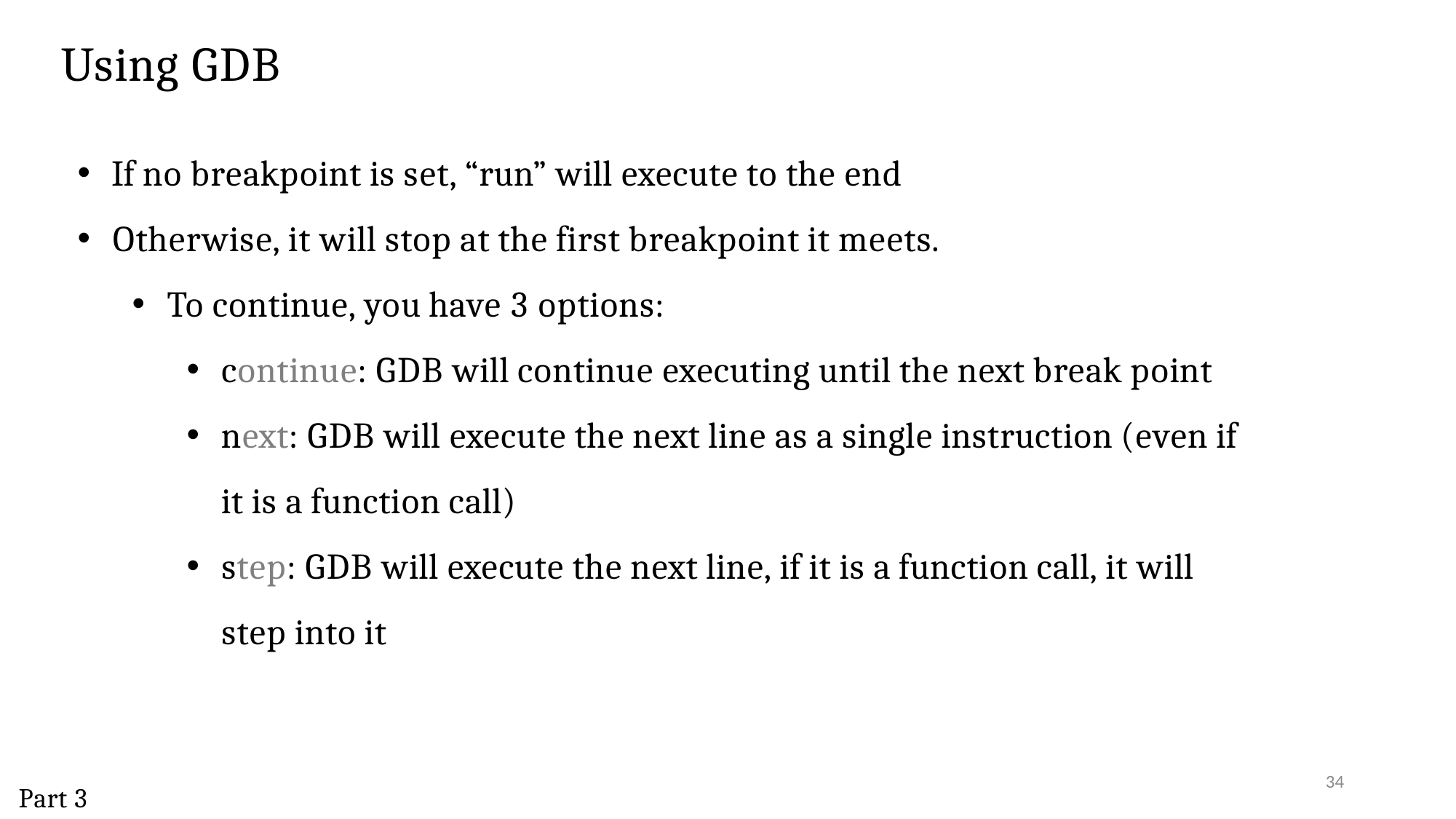

Using GDB
If no breakpoint is set, “run” will execute to the end
Otherwise, it will stop at the first breakpoint it meets.
To continue, you have 3 options:
continue: GDB will continue executing until the next break point
next: GDB will execute the next line as a single instruction (even if it is a function call)
step: GDB will execute the next line, if it is a function call, it will step into it

34
Part 3